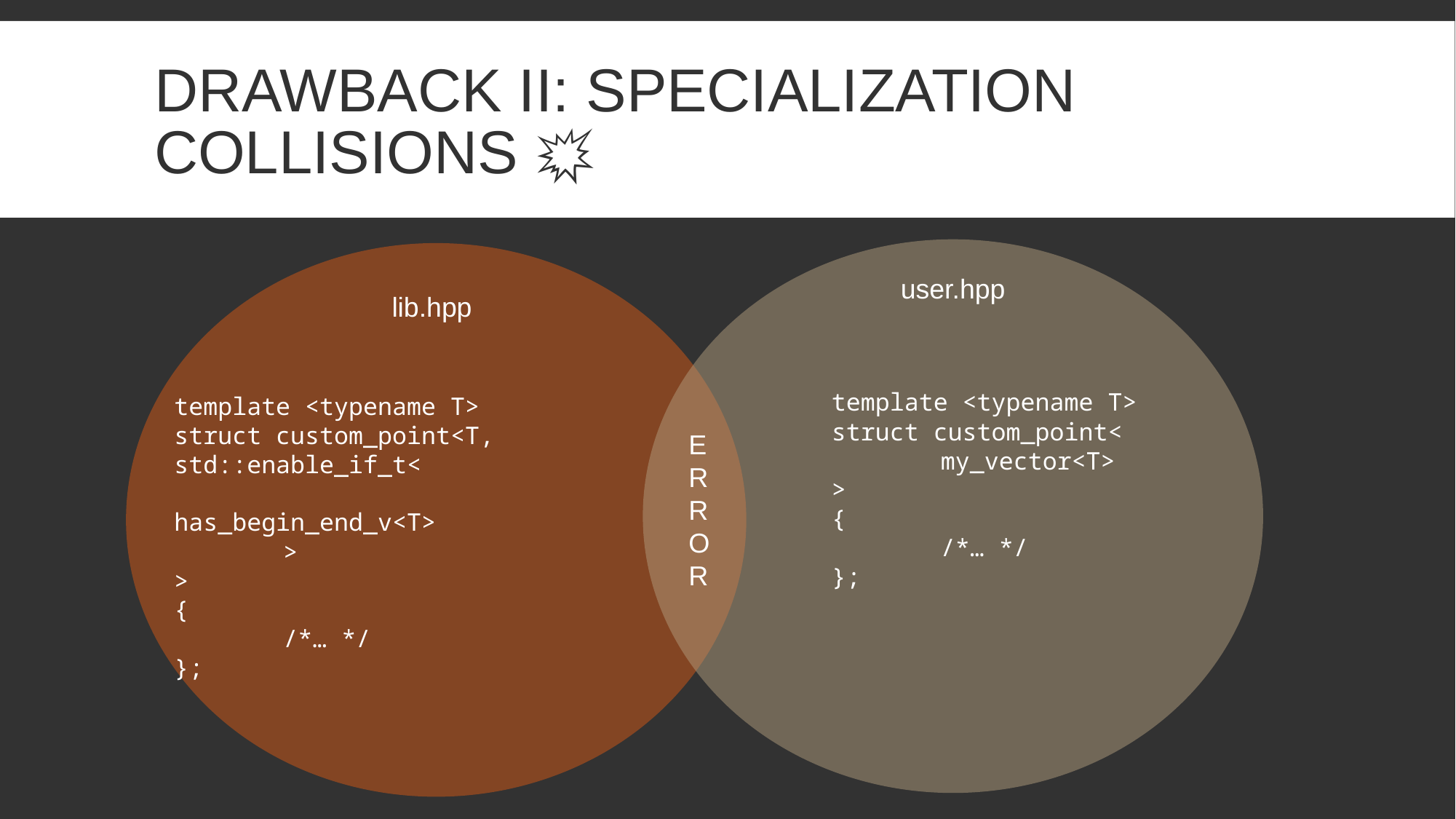

# Drawback II: specialization collisions 💥

user.hpp
lib.hpp
template <typename T>
struct custom_point<
	my_vector<T>
>
{
	/*… */
};
template <typename T>
struct custom_point<T, 	std::enable_if_t<
		has_begin_end_v<T>
	>
>
{
	/*… */
};
E R R O R